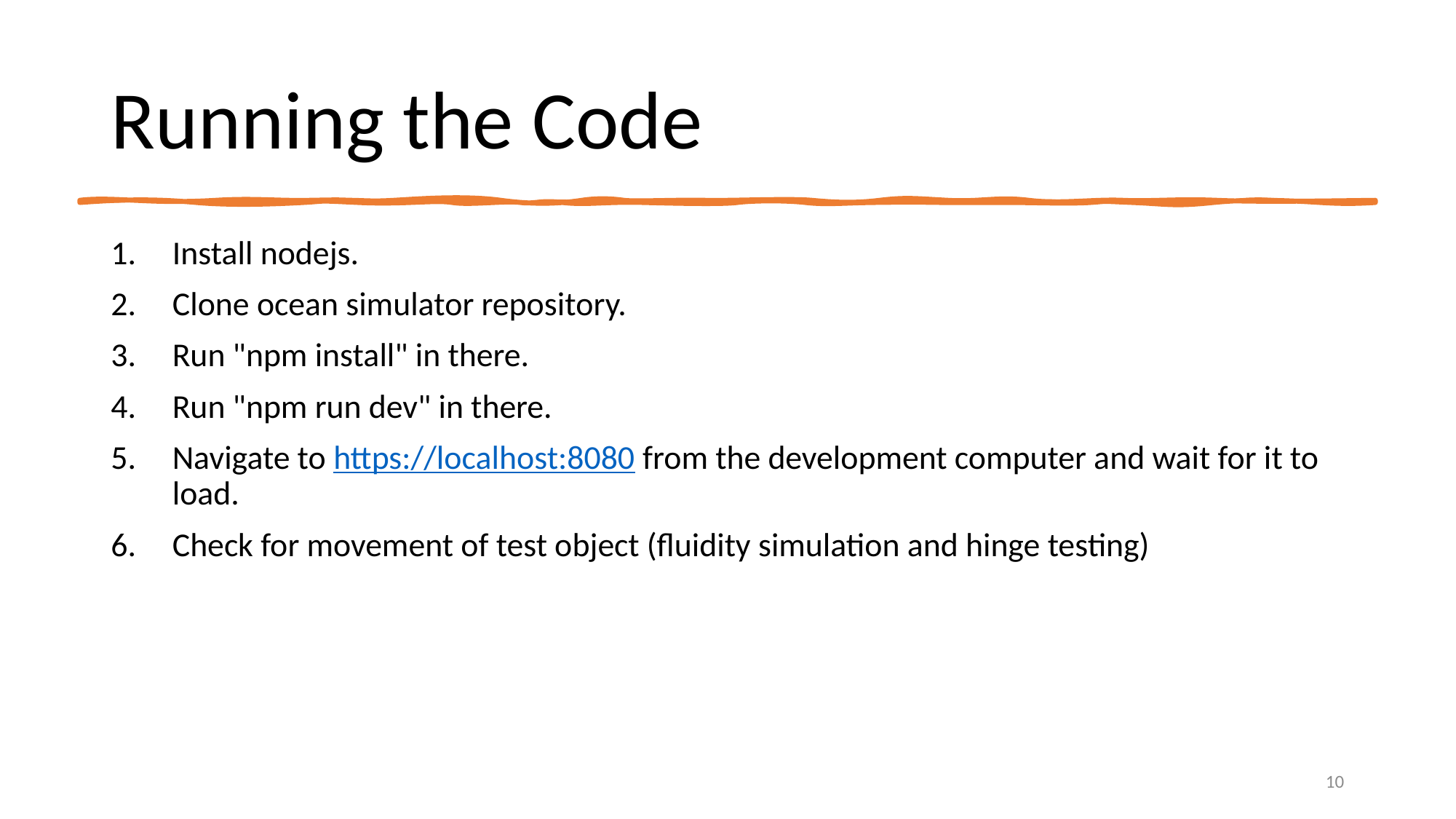

# Running the Code

Install nodejs.
Clone ocean simulator repository.
Run "npm install" in there.
Run "npm run dev" in there.
Navigate to https://localhost:8080 from the development computer and wait for it to load.
Check for movement of test object (fluidity simulation and hinge testing)
10